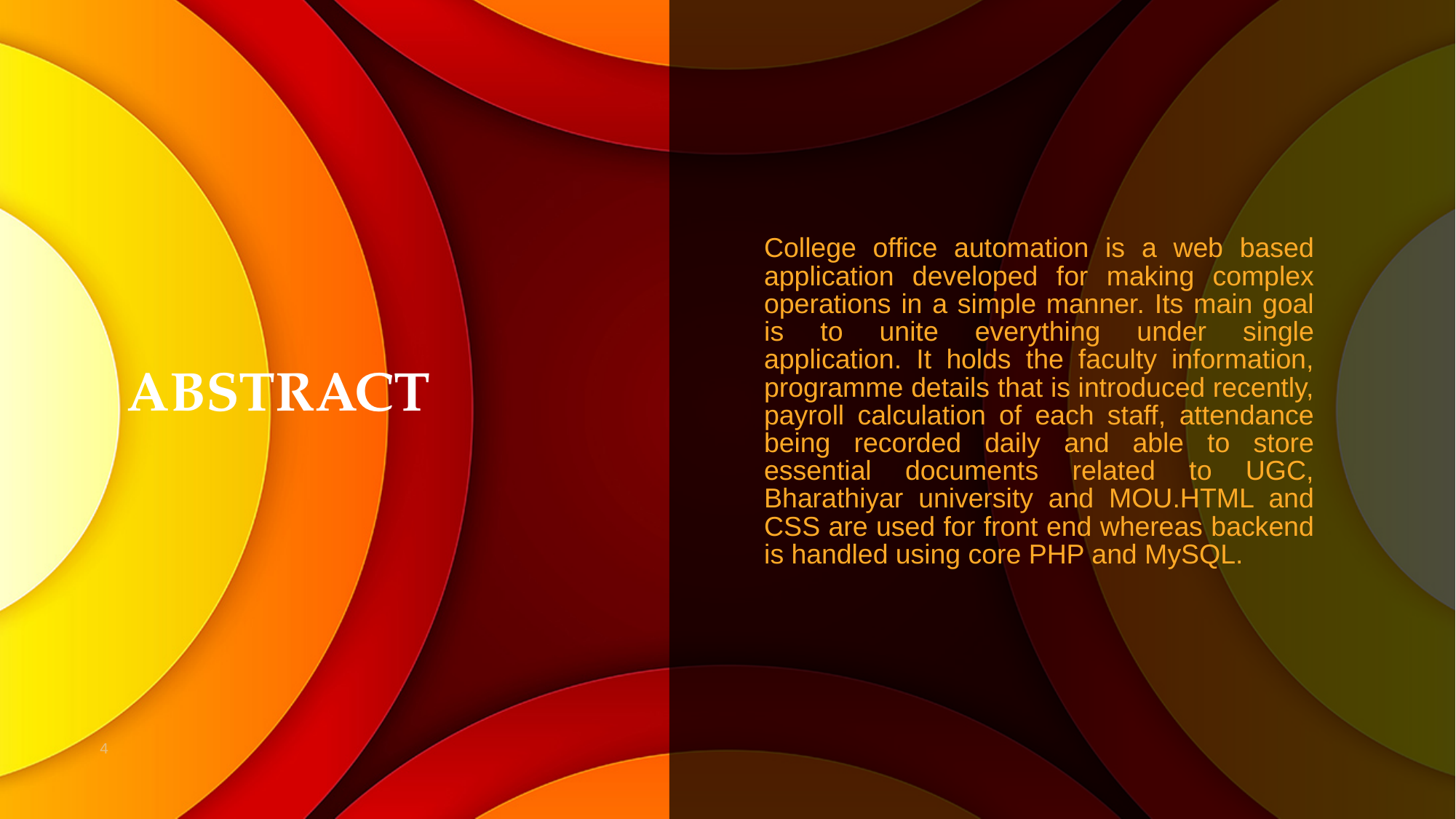

College office automation is a web based application developed for making complex operations in a simple manner. Its main goal is to unite everything under single application. It holds the faculty information, programme details that is introduced recently, payroll calculation of each staff, attendance being recorded daily and able to store essential documents related to UGC, Bharathiyar university and MOU.HTML and CSS are used for front end whereas backend is handled using core PHP and MySQL.

# ABSTRACT
4